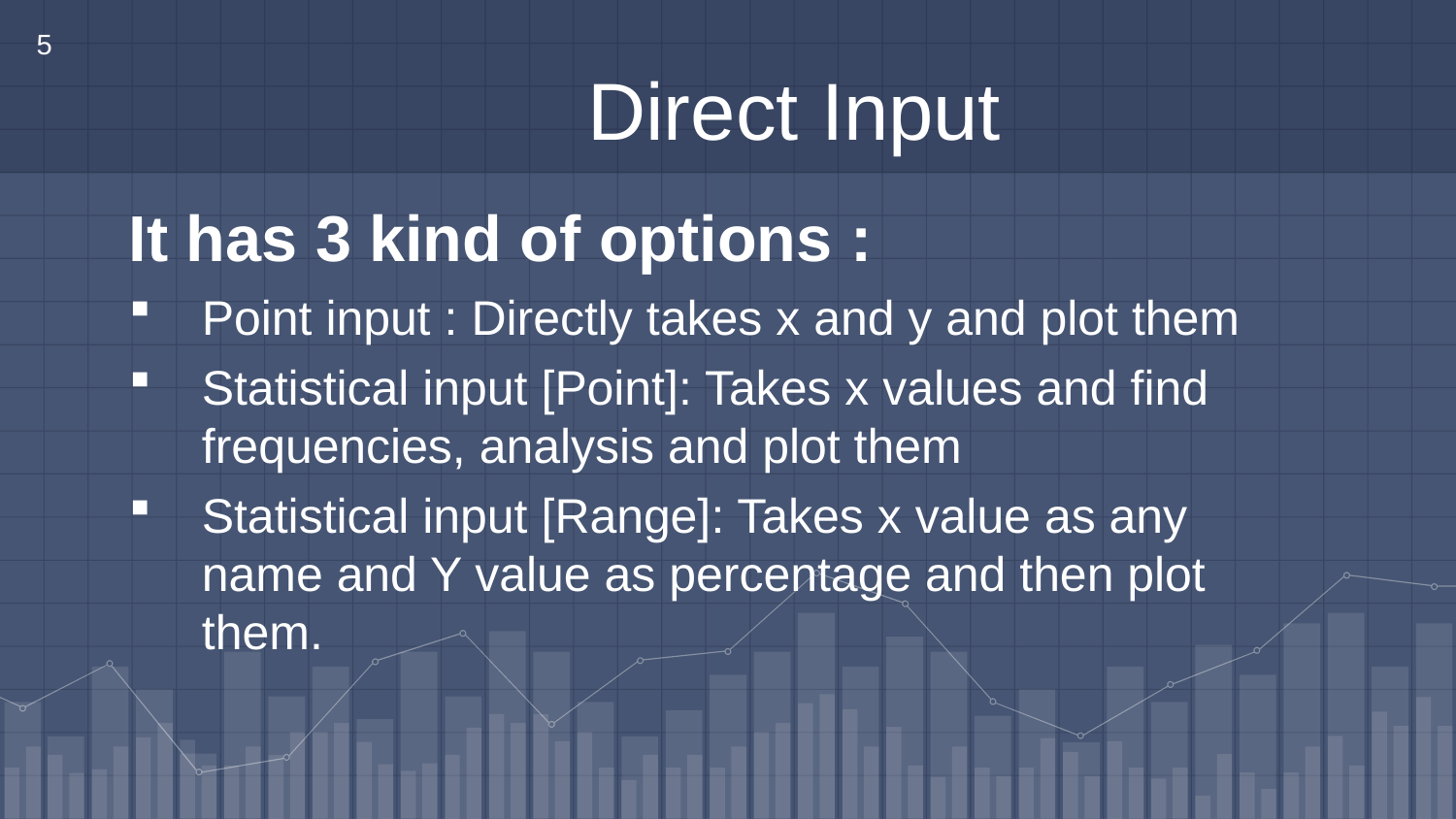

5
# Direct Input
It has 3 kind of options :
Point input : Directly takes x and y and plot them
Statistical input [Point]: Takes x values and find frequencies, analysis and plot them
Statistical input [Range]: Takes x value as any name and Y value as percentage and then plot them.